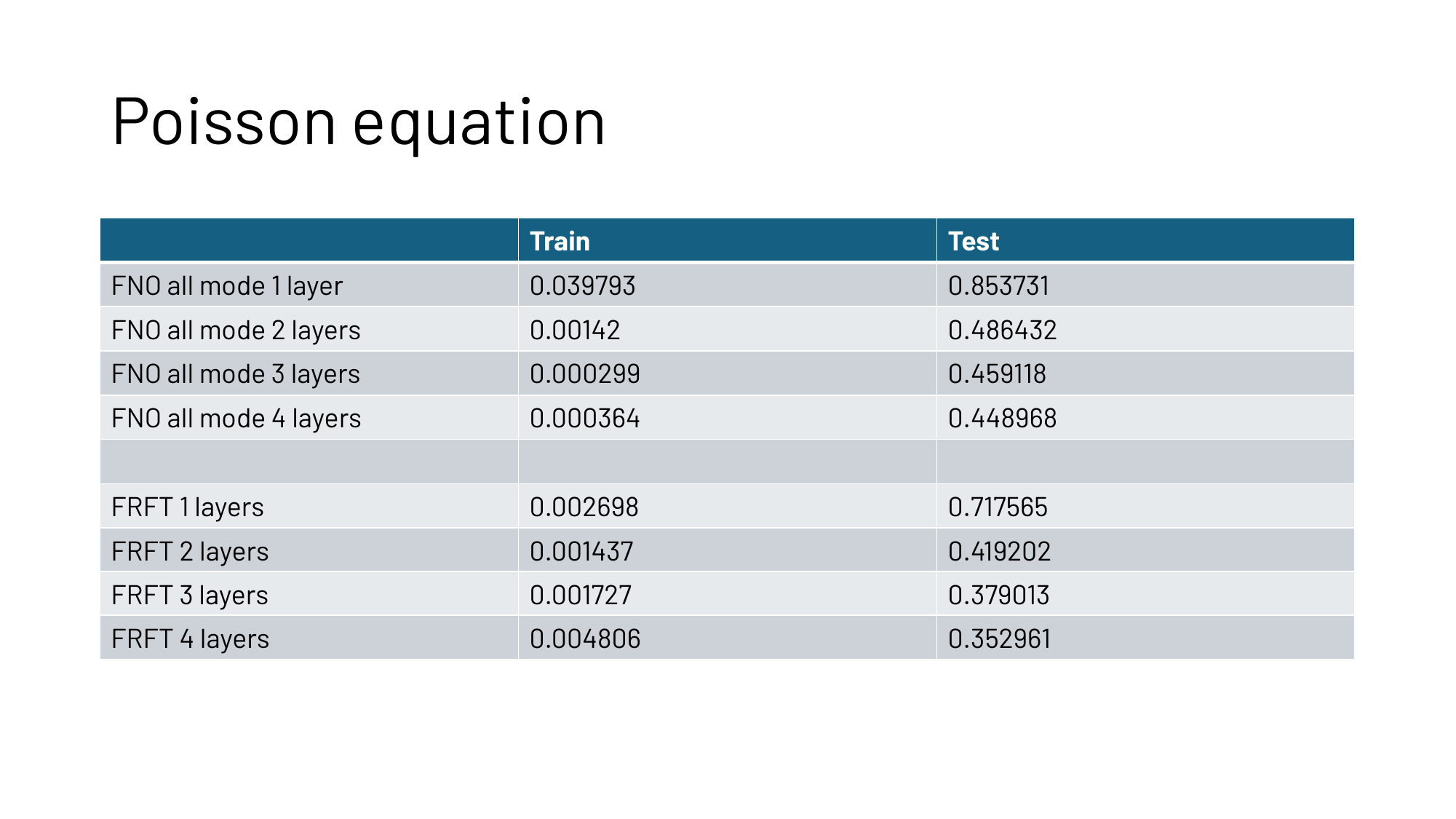

# Poisson equation
|  | Train | Test |
| --- | --- | --- |
| FNO all mode 1 layer | 0.039793 | 0.853731 |
| FNO all mode 2 layers | 0.00142 | 0.486432 |
| FNO all mode 3 layers | 0.000299 | 0.459118 |
| FNO all mode 4 layers | 0.000364 | 0.448968 |
|  |  |  |
| FRFT 1 layers | 0.002698 | 0.717565 |
| FRFT 2 layers | 0.001437 | 0.419202 |
| FRFT 3 layers | 0.001727 | 0.379013 |
| FRFT 4 layers | 0.004806 | 0.352961 |